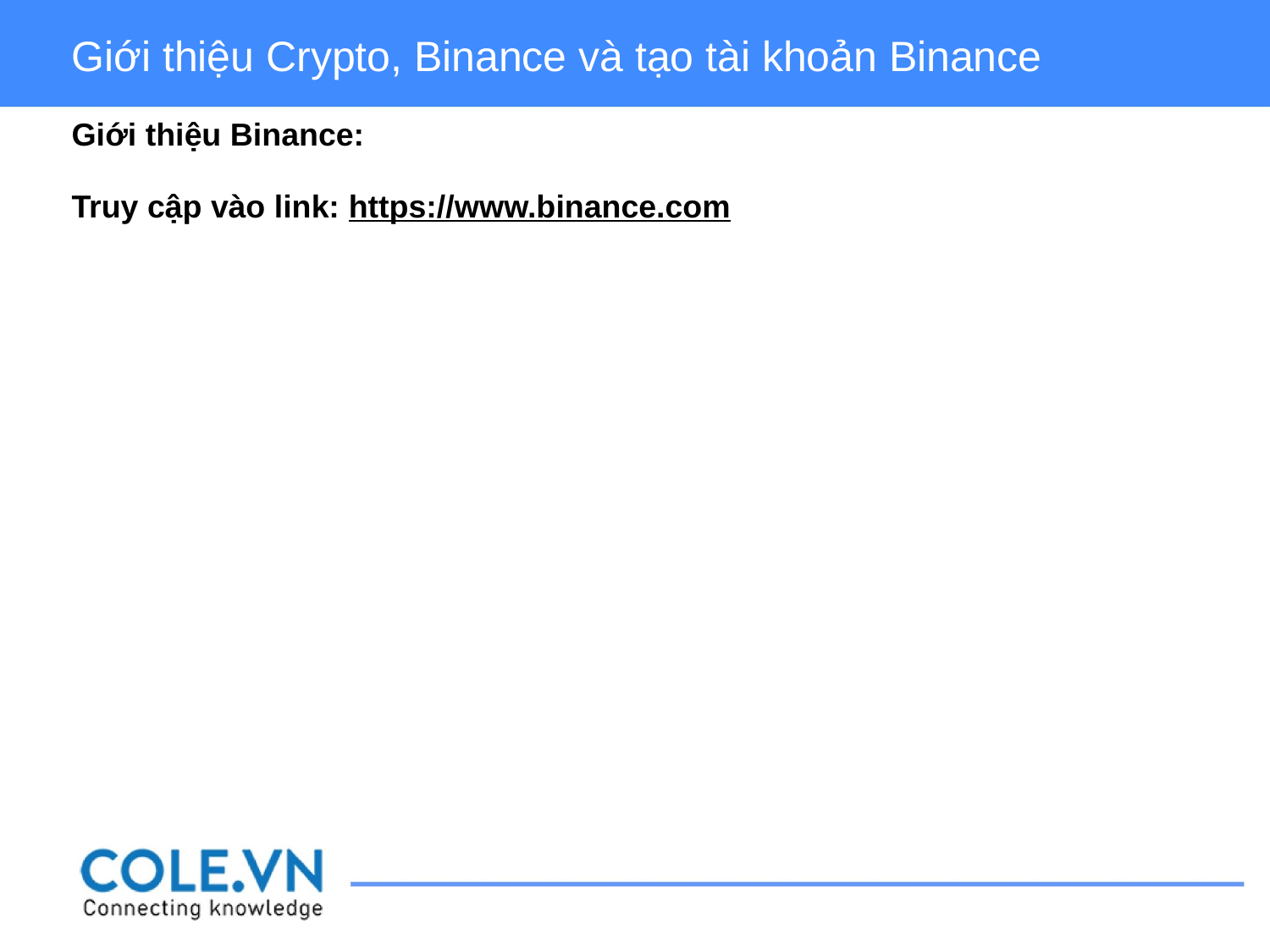

Giới thiệu Crypto, Binance và tạo tài khoản Binance
Giới thiệu Binance:
Truy cập vào link: https://www.binance.com